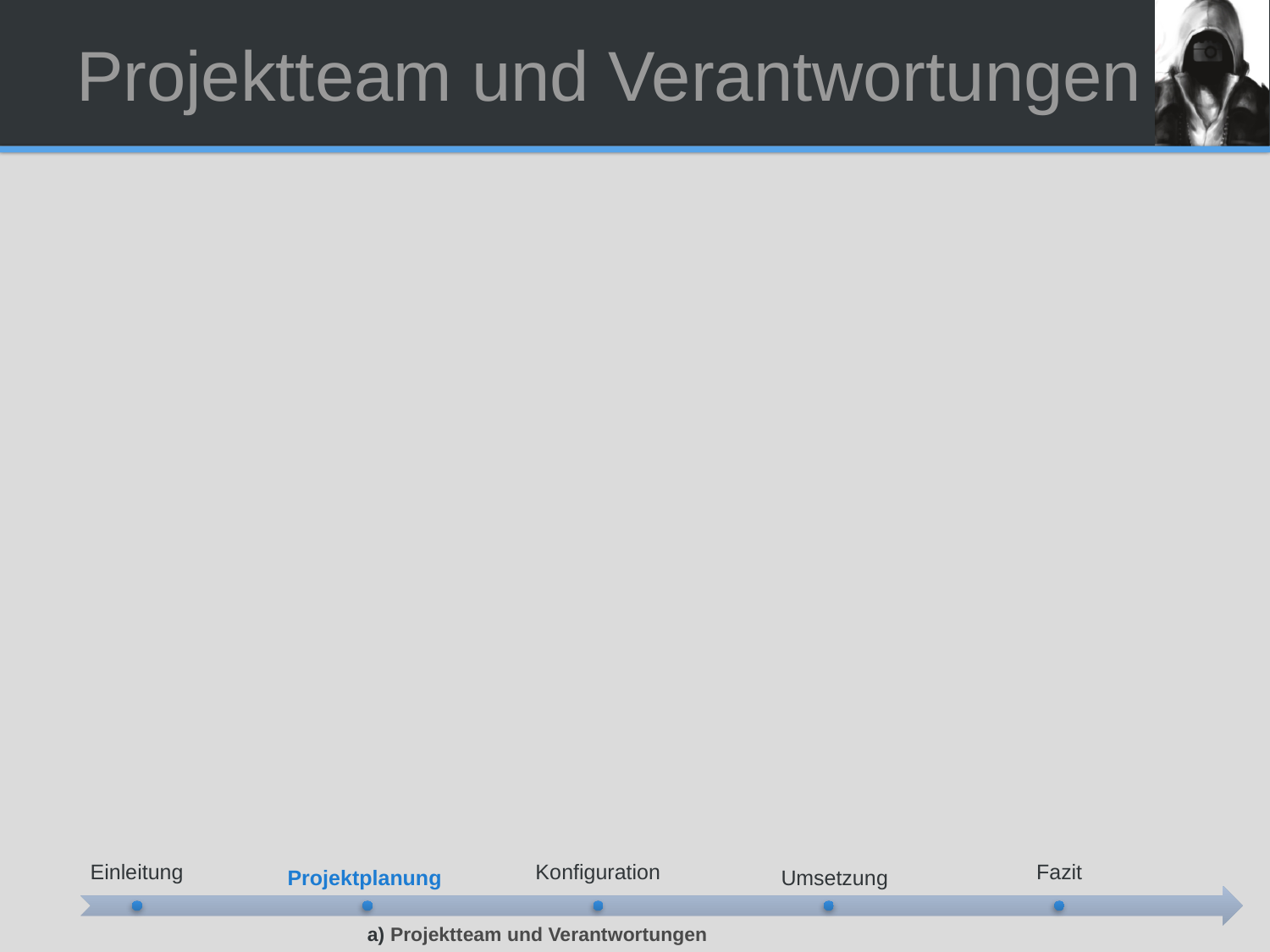

# Projektteam und Verantwortungen

Einleitung
Projektplanung
Konfiguration
Umsetzung
Fazit
a) Projektteam und Verantwortungen